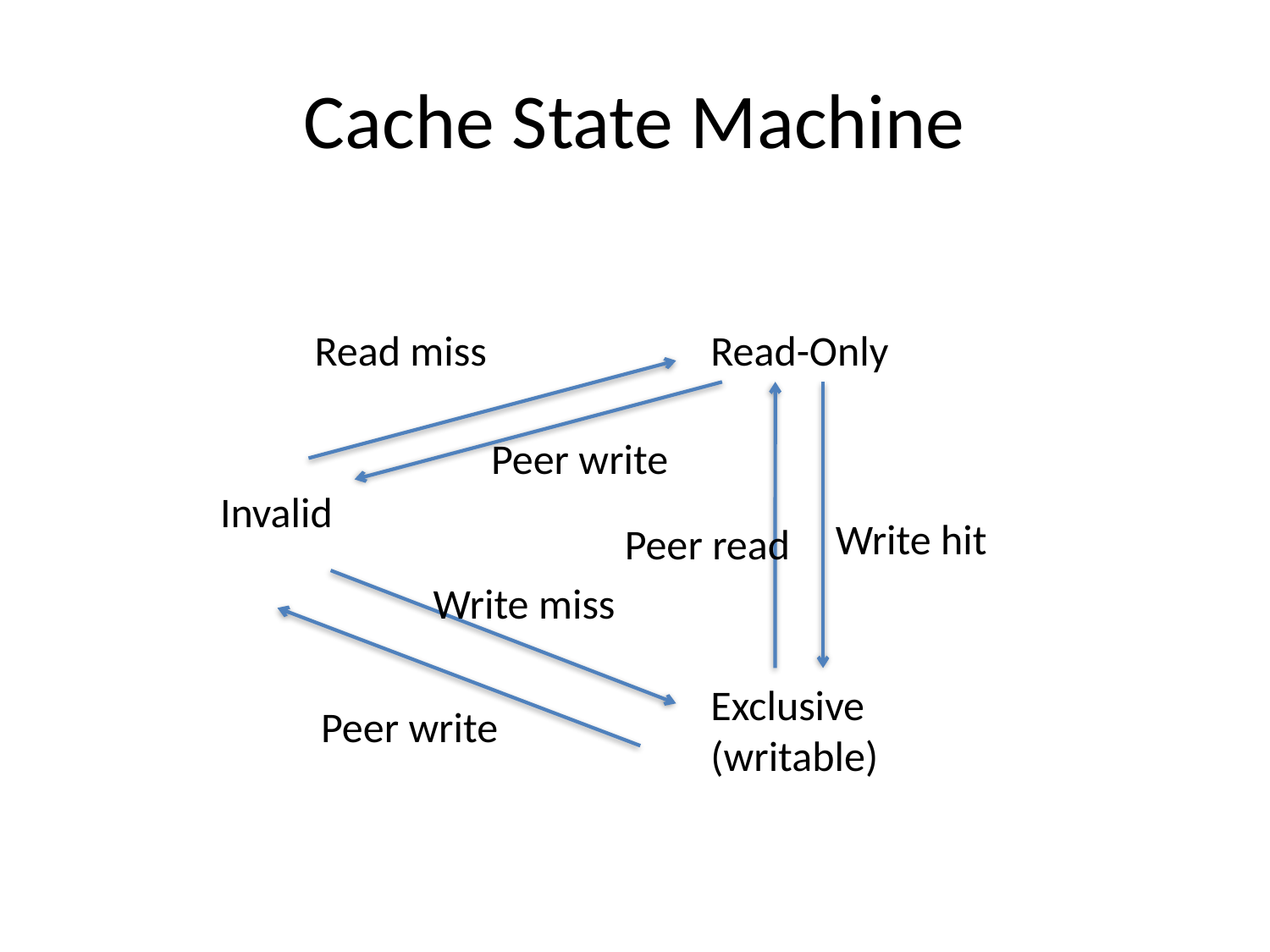

# Cache State Machine
Read miss
Read-Only
Peer write
Invalid
Write hit
Peer read
Write miss
Exclusive
(writable)
Peer write